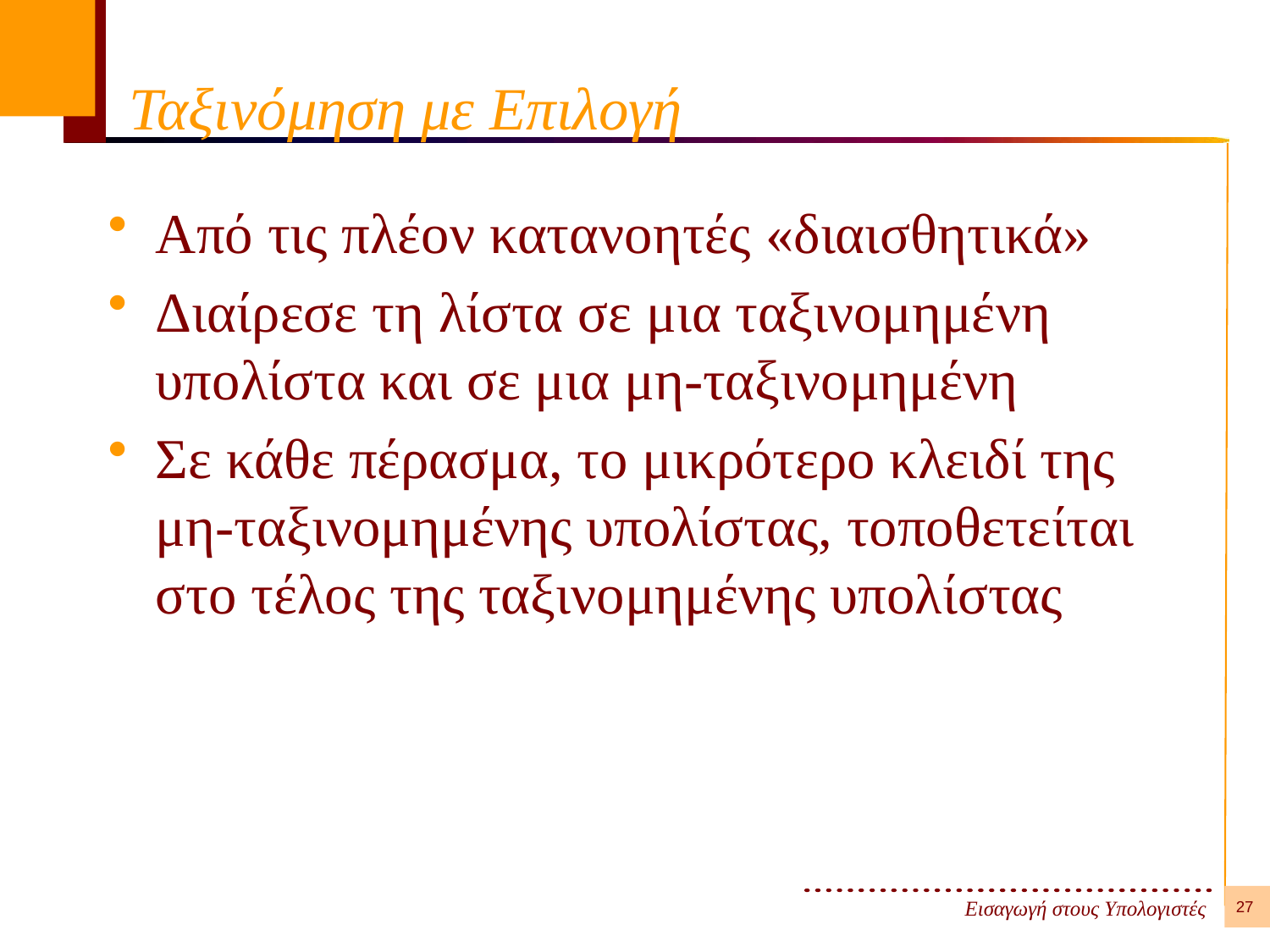

# Ταξινόμηση με Επιλογή
Από τις πλέον κατανοητές «διαισθητικά»
Διαίρεσε τη λίστα σε μια ταξινομημένη υπολίστα και σε μια μη-ταξινομημένη
Σε κάθε πέρασμα, το μικρότερο κλειδί της μη-ταξινομημένης υπολίστας, τοποθετείται στο τέλος της ταξινομημένης υπολίστας